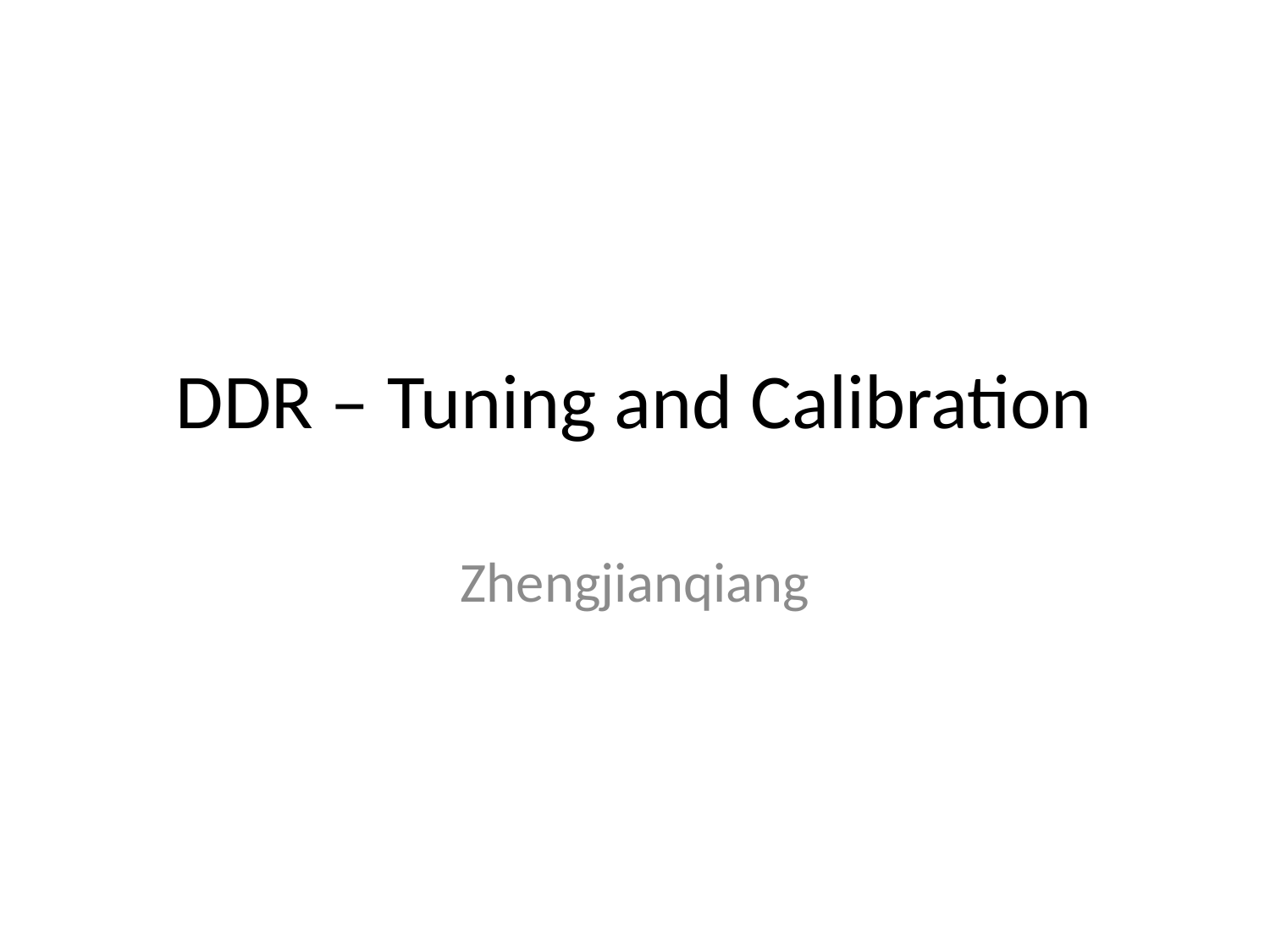

# DDR – Tuning and Calibration
Zhengjianqiang